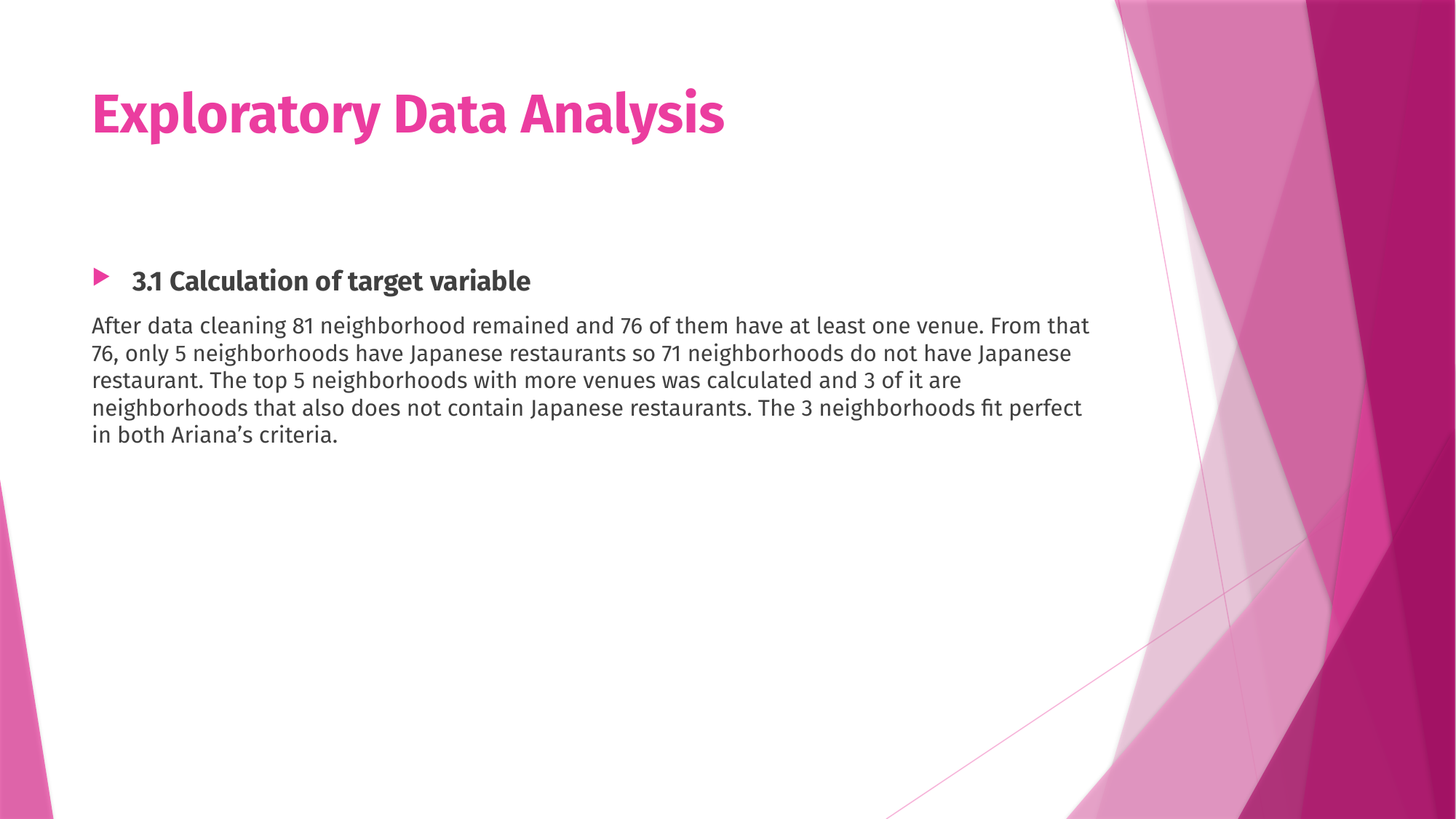

# Exploratory Data Analysis
3.1 Calculation of target variable
After data cleaning 81 neighborhood remained and 76 of them have at least one venue. From that 76, only 5 neighborhoods have Japanese restaurants so 71 neighborhoods do not have Japanese restaurant. The top 5 neighborhoods with more venues was calculated and 3 of it are neighborhoods that also does not contain Japanese restaurants. The 3 neighborhoods fit perfect in both Ariana’s criteria.